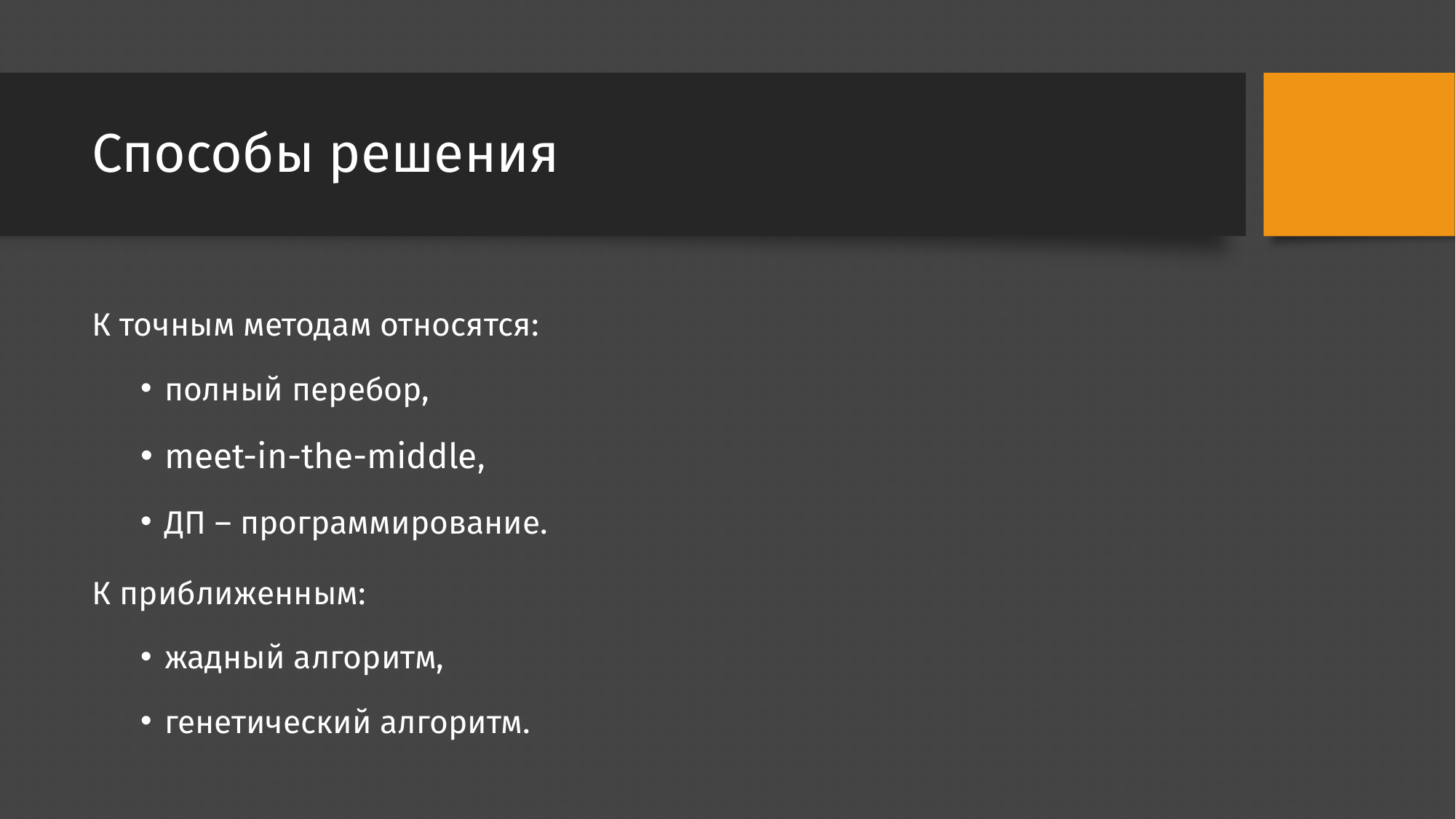

# Способы решения
К точным методам относятся:
полный перебор,
meet-in-the-middle,
ДП – программирование.
К приближенным:
жадный алгоритм,
генетический алгоритм.